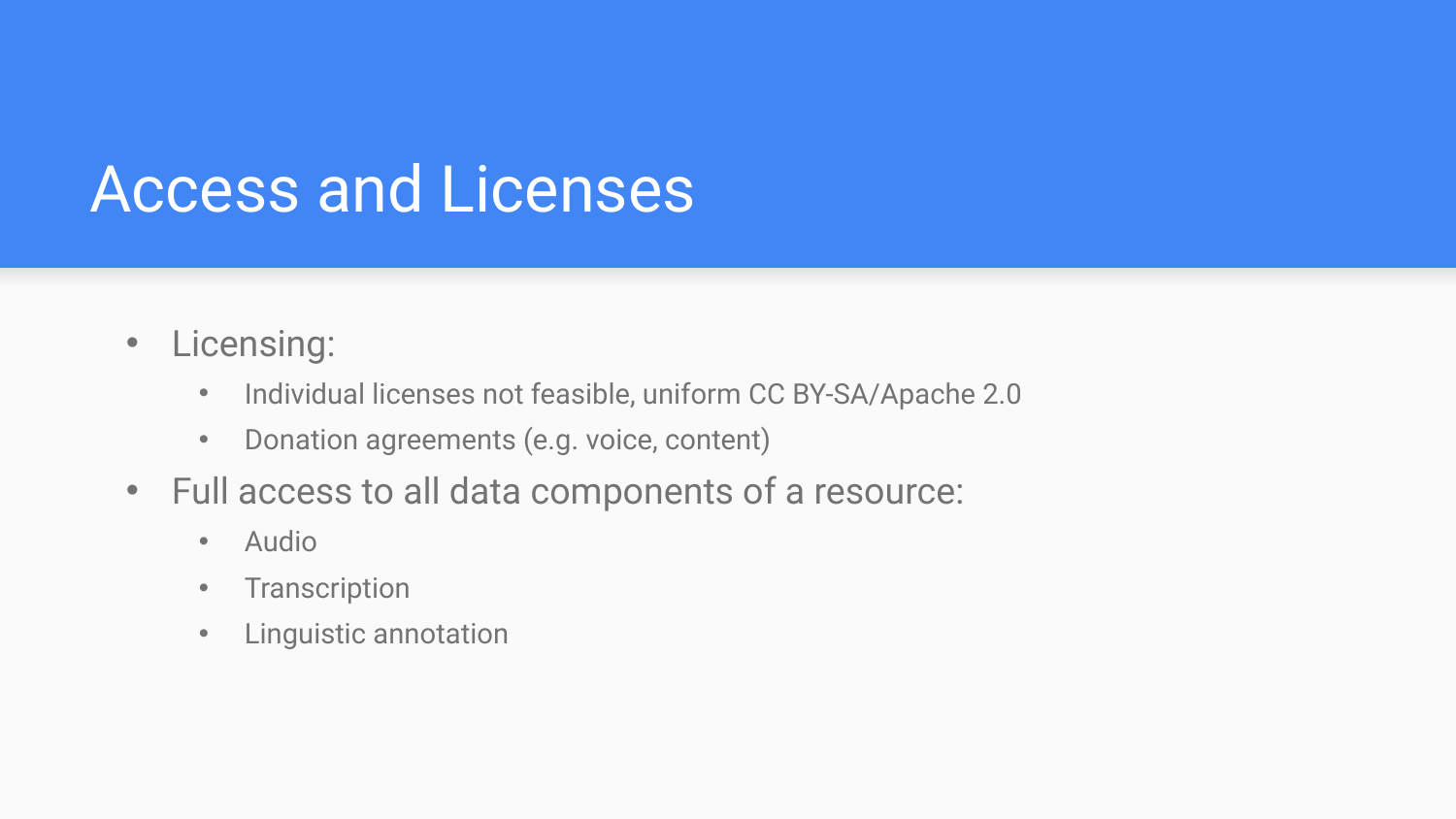

# Access and Licenses
Licensing:
Individual licenses not feasible, uniform CC BY-SA/Apache 2.0
Donation agreements (e.g. voice, content)
Full access to all data components of a resource:
Audio
Transcription
Linguistic annotation